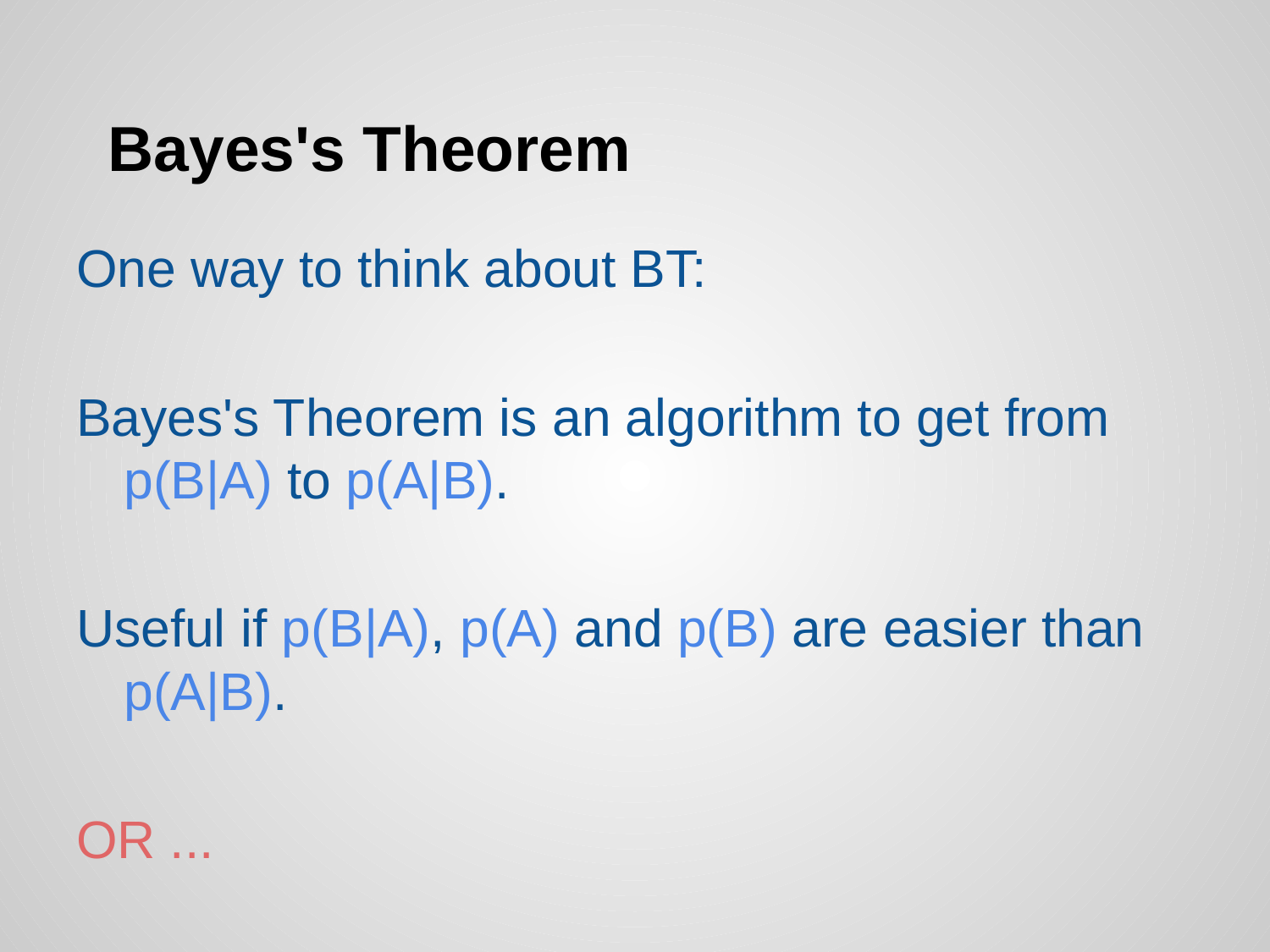

# Bayes's Theorem
One way to think about BT:

Bayes's Theorem is an algorithm to get from p(B|A) to p(A|B).

Useful if p(B|A), p(A) and p(B) are easier than p(A|B).

OR ...